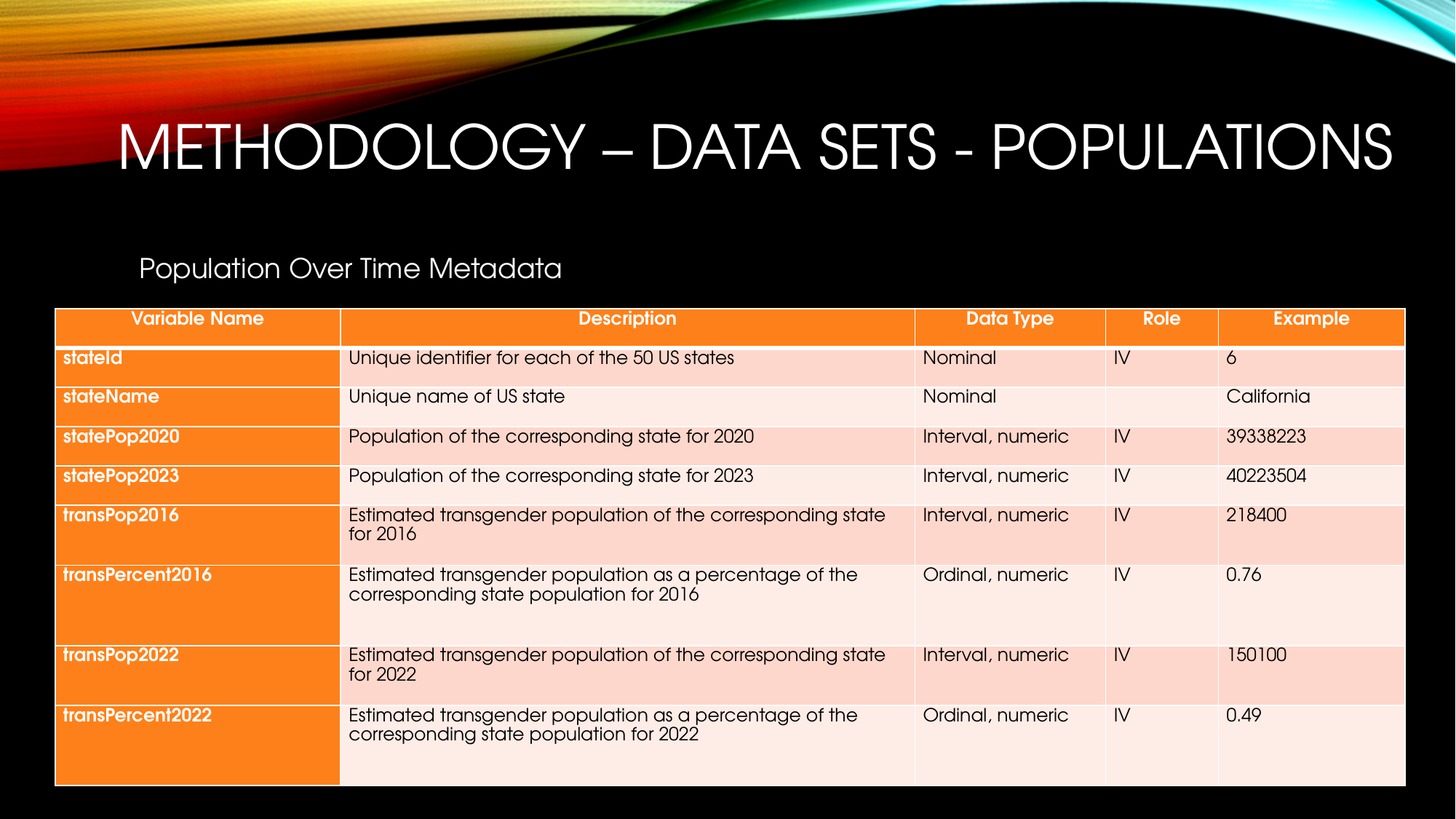

# Methodology – Data Sets - Populations
Population Over Time Metadata
| Variable Name | Description | Data Type | Role | Example |
| --- | --- | --- | --- | --- |
| stateId | Unique identifier for each of the 50 US states | Nominal | IV | 6 |
| stateName | Unique name of US state | Nominal |  | California |
| statePop2020 | Population of the corresponding state for 2020 | Interval, numeric | IV | 39338223 |
| statePop2023 | Population of the corresponding state for 2023 | Interval, numeric | IV | 40223504 |
| transPop2016 | Estimated transgender population of the corresponding state for 2016 | Interval, numeric | IV | 218400 |
| transPercent2016 | Estimated transgender population as a percentage of the corresponding state population for 2016 | Ordinal, numeric | IV | 0.76 |
| transPop2022 | Estimated transgender population of the corresponding state for 2022 | Interval, numeric | IV | 150100 |
| transPercent2022 | Estimated transgender population as a percentage of the corresponding state population for 2022 | Ordinal, numeric | IV | 0.49 |